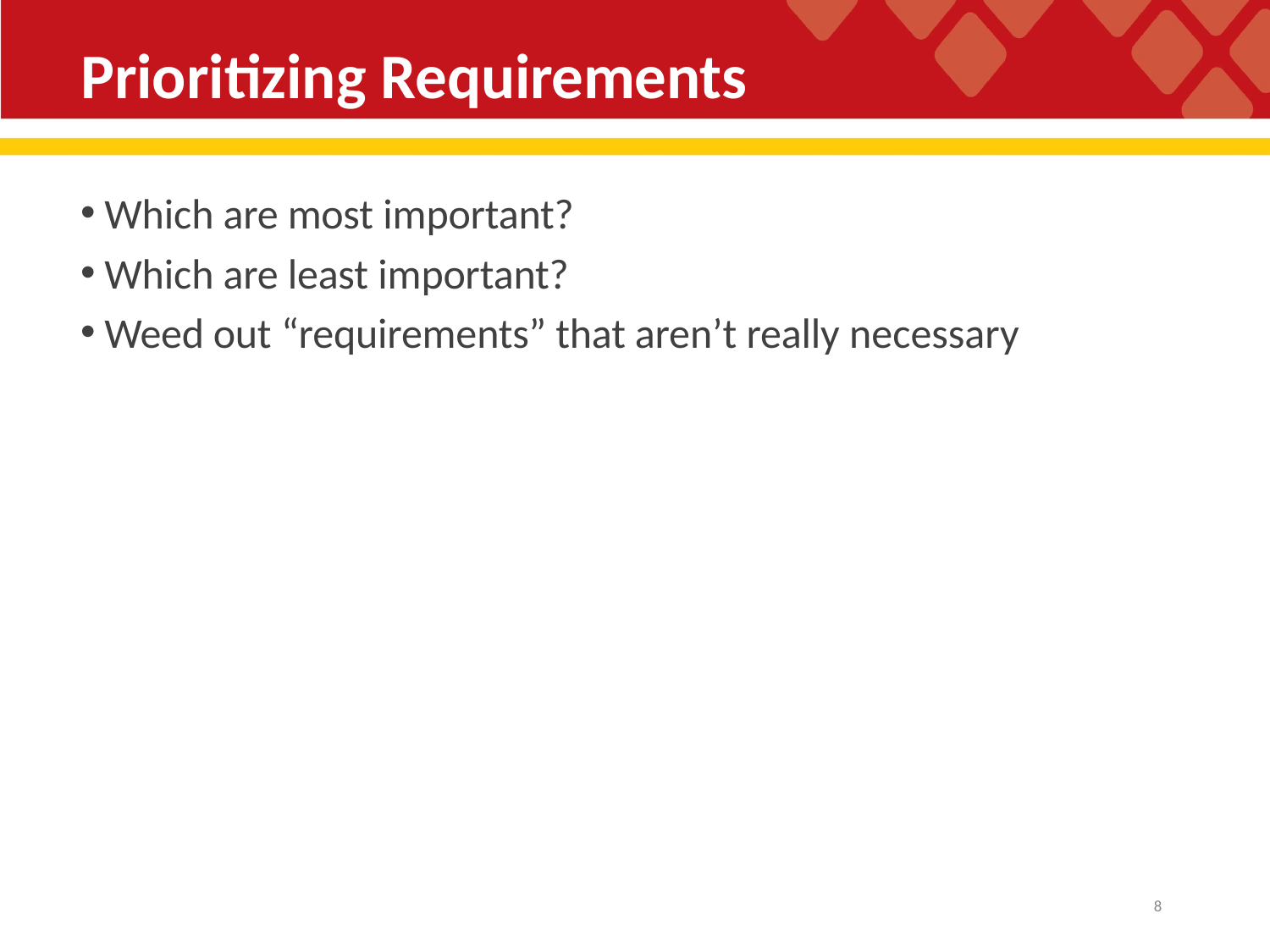

# Prioritizing Requirements
Which are most important?
Which are least important?
Weed out “requirements” that aren’t really necessary
8